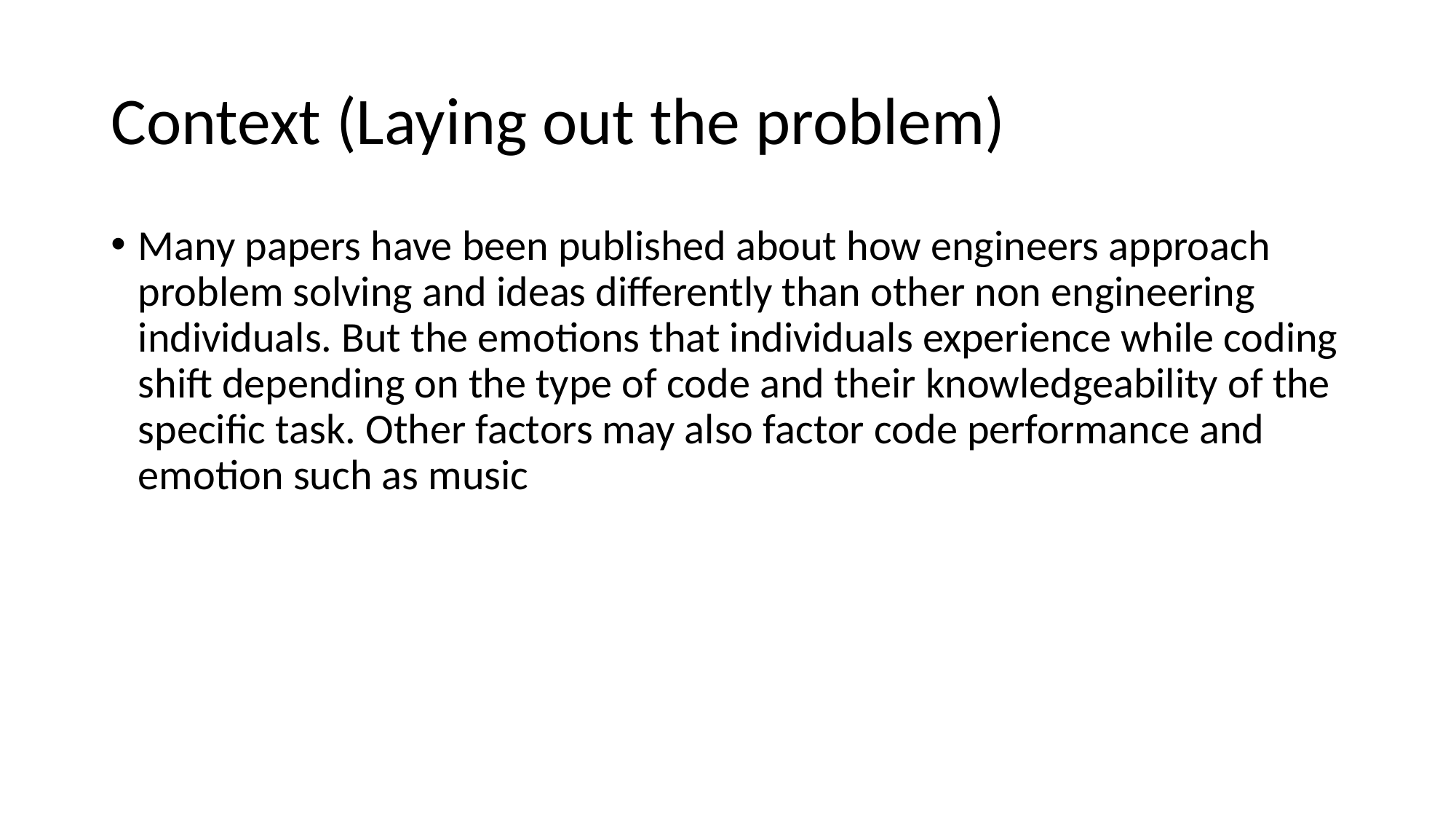

# Context (Laying out the problem)
Many papers have been published about how engineers approach problem solving and ideas differently than other non engineering individuals. But the emotions that individuals experience while coding shift depending on the type of code and their knowledgeability of the specific task. Other factors may also factor code performance and emotion such as music